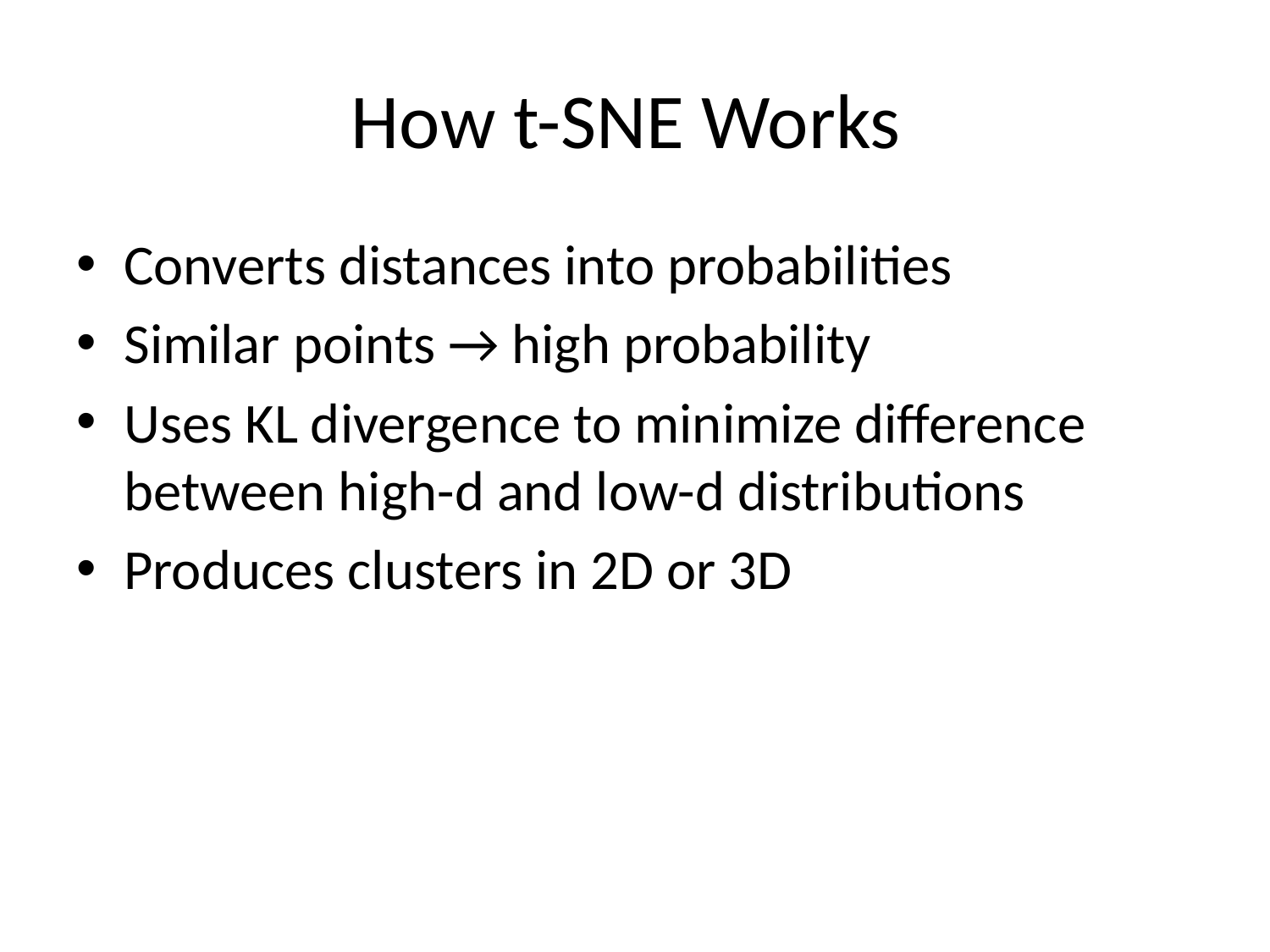

# How t-SNE Works
Converts distances into probabilities
Similar points → high probability
Uses KL divergence to minimize difference between high-d and low-d distributions
Produces clusters in 2D or 3D